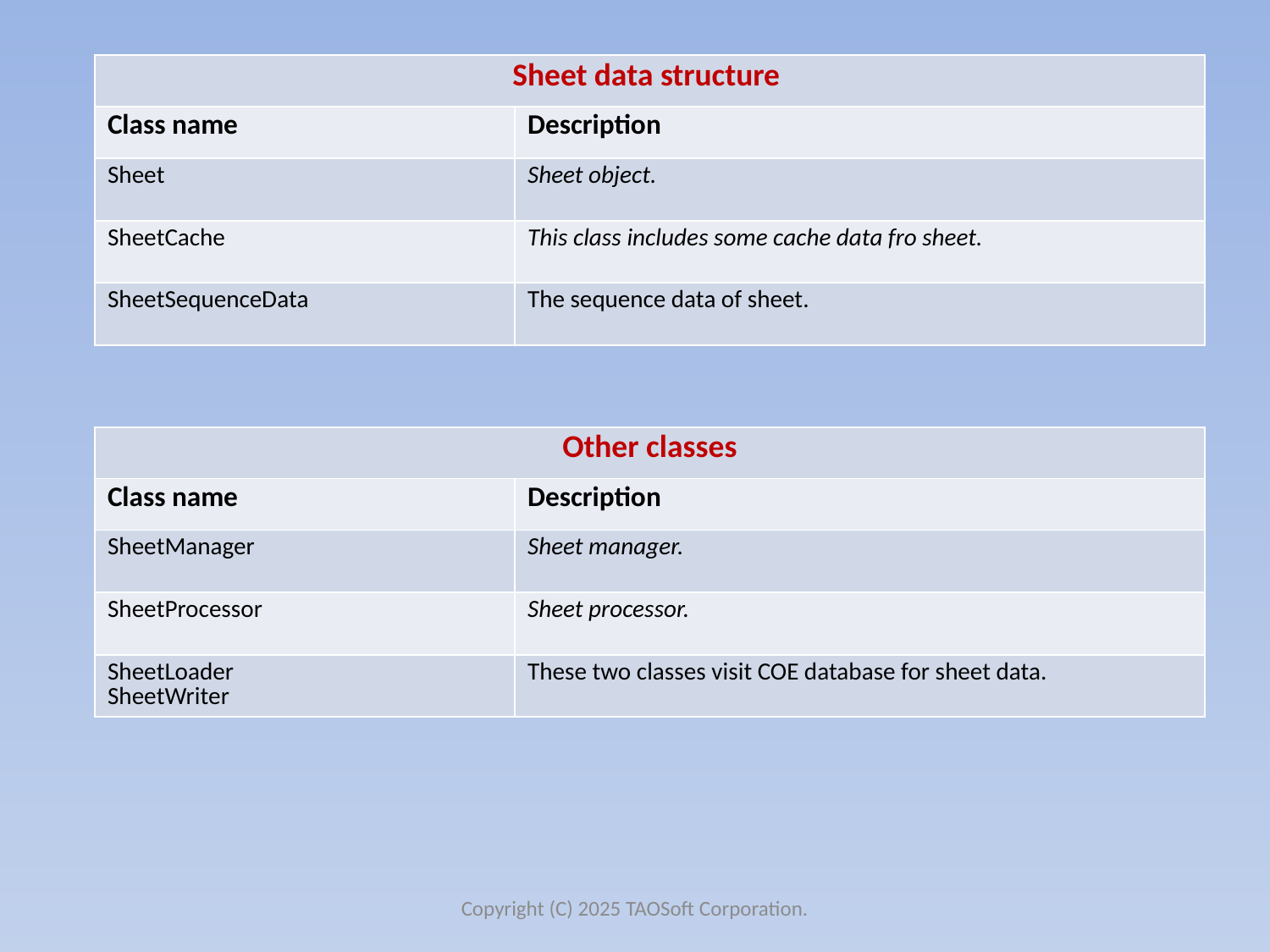

| Sheet data structure |  |
| --- | --- |
| Class name | Description |
| Sheet | Sheet object. |
| SheetCache | This class includes some cache data fro sheet. |
| SheetSequenceData | The sequence data of sheet. |
| Other classes |  |
| --- | --- |
| Class name | Description |
| SheetManager | Sheet manager. |
| SheetProcessor | Sheet processor. |
| SheetLoader SheetWriter | These two classes visit COE database for sheet data. |
Copyright (C) 2025 TAOSoft Corporation.
26